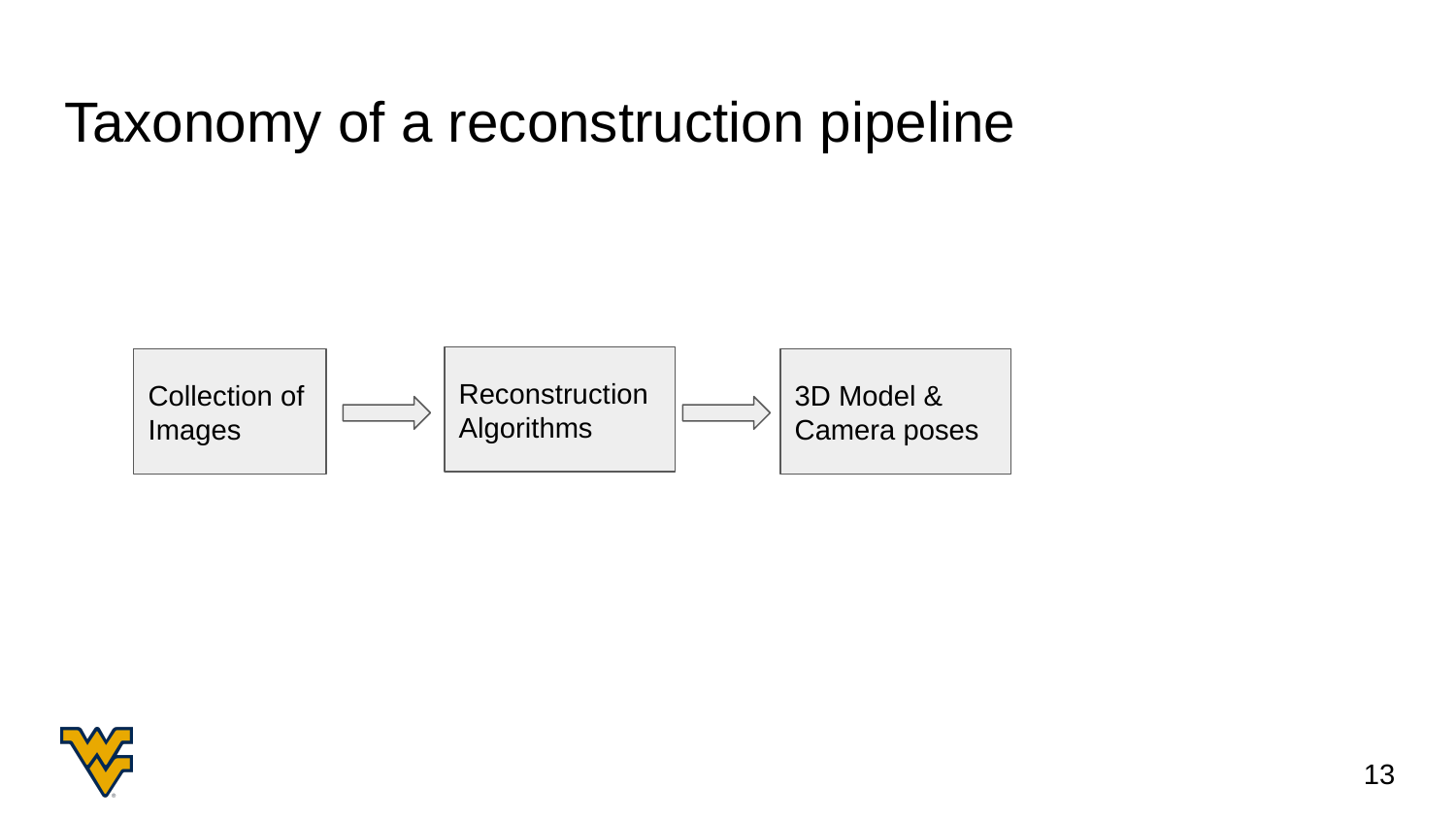

# Taxonomy of a reconstruction pipeline
Reconstruction
Algorithms
Collection of
Images
3D Model &
Camera poses

13